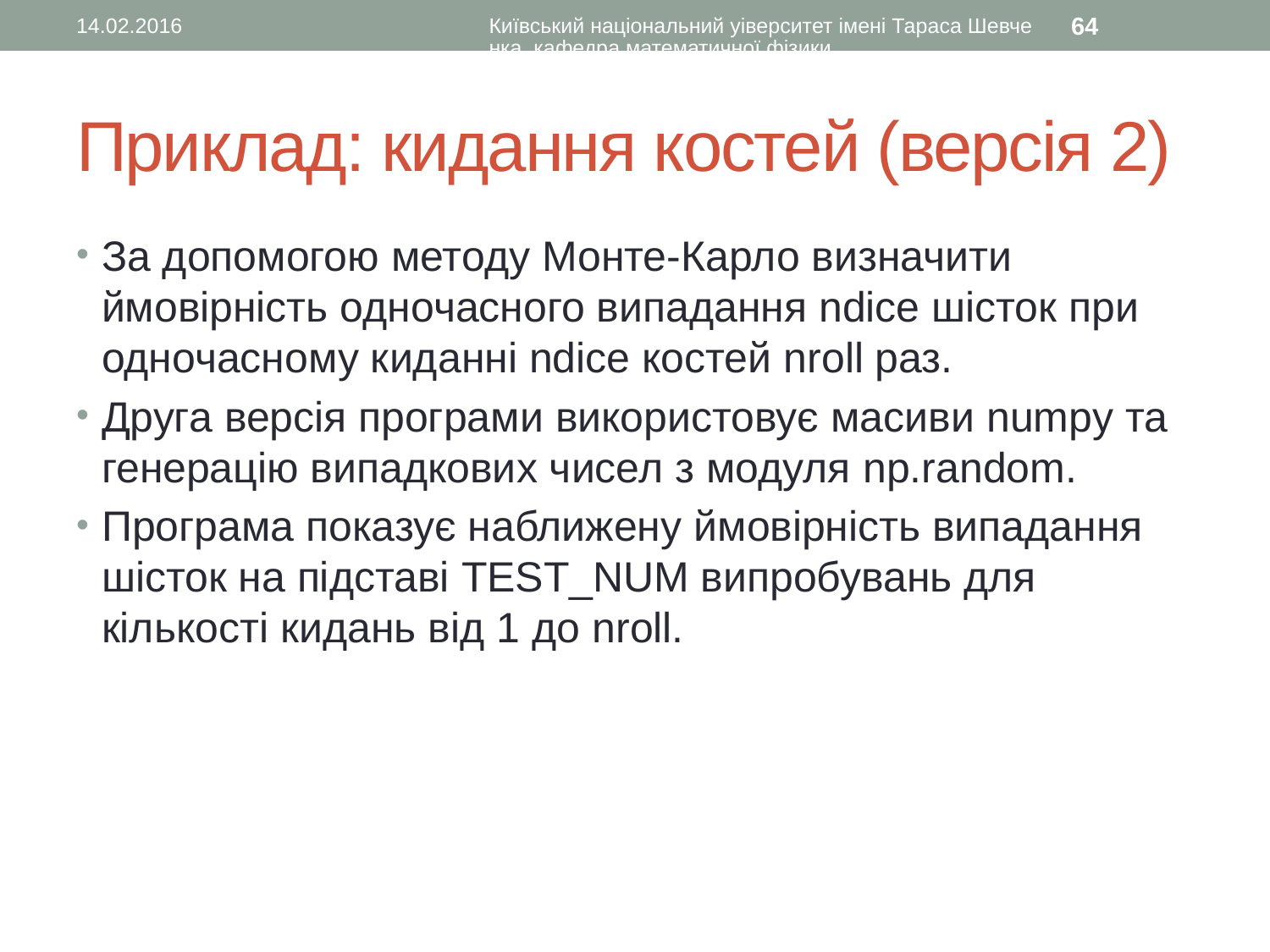

14.02.2016
Київський національний уіверситет імені Тараса Шевченка, кафедра математичної фізики
64
# Приклад: кидання костей (версія 2)
За допомогою методу Монте-Карло визначити ймовірність одночасного випадання ndice шісток при одночасному киданні ndice костей nroll раз.
Друга версія програми використовує масиви numpy та генерацію випадкових чисел з модуля np.random.
Програма показує наближену ймовірність випадання шісток на підставі TEST_NUM випробувань для кількості кидань від 1 до nroll.